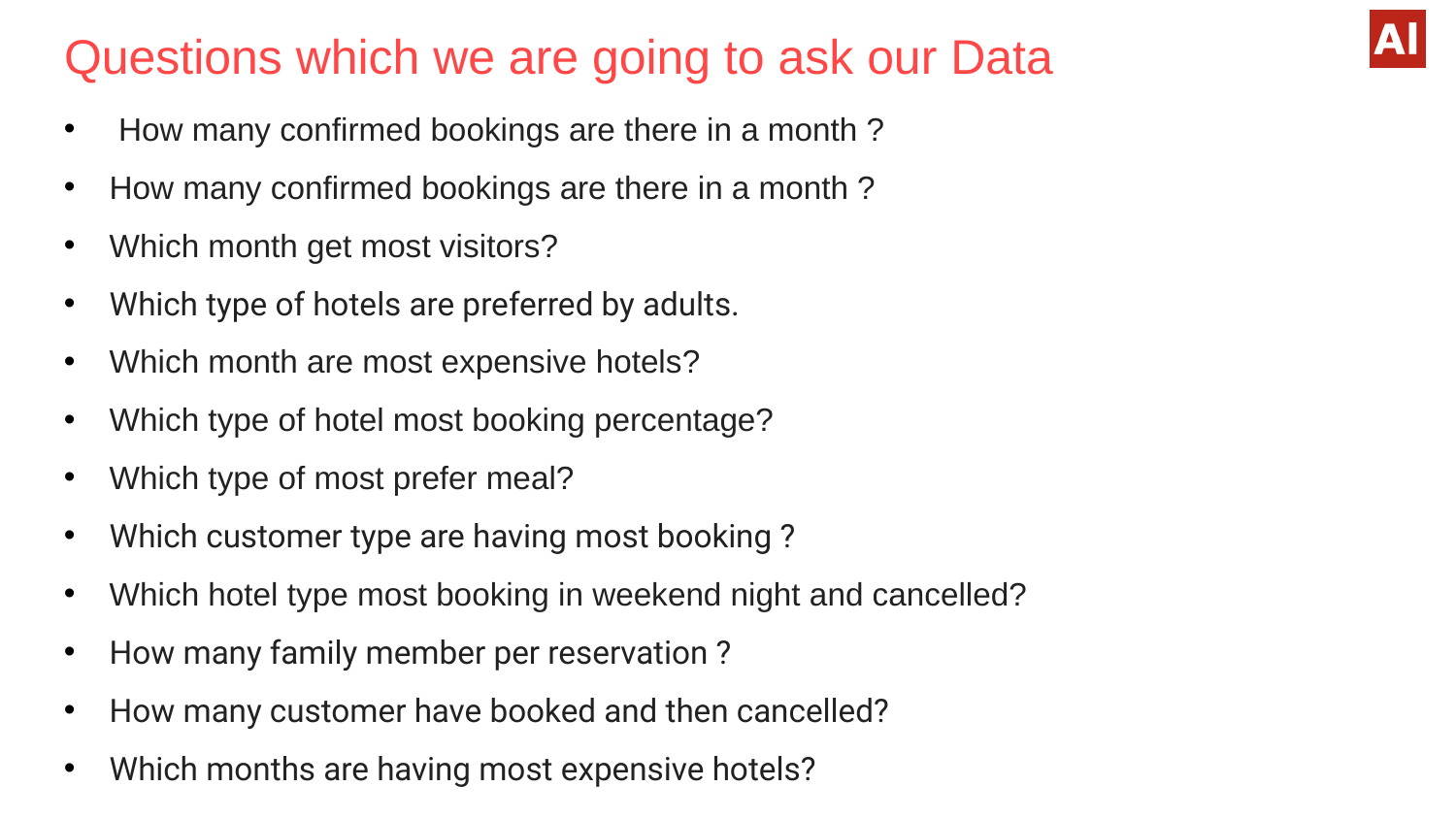

# Questions which we are going to ask our Data
 How many confirmed bookings are there in a month ?
How many confirmed bookings are there in a month ?
Which month get most visitors?
Which type of hotels are preferred by adults.
Which month are most expensive hotels?
Which type of hotel most booking percentage?
Which type of most prefer meal?
Which customer type are having most booking ?
Which hotel type most booking in weekend night and cancelled?
How many family member per reservation ?
How many customer have booked and then cancelled?
Which months are having most expensive hotels?